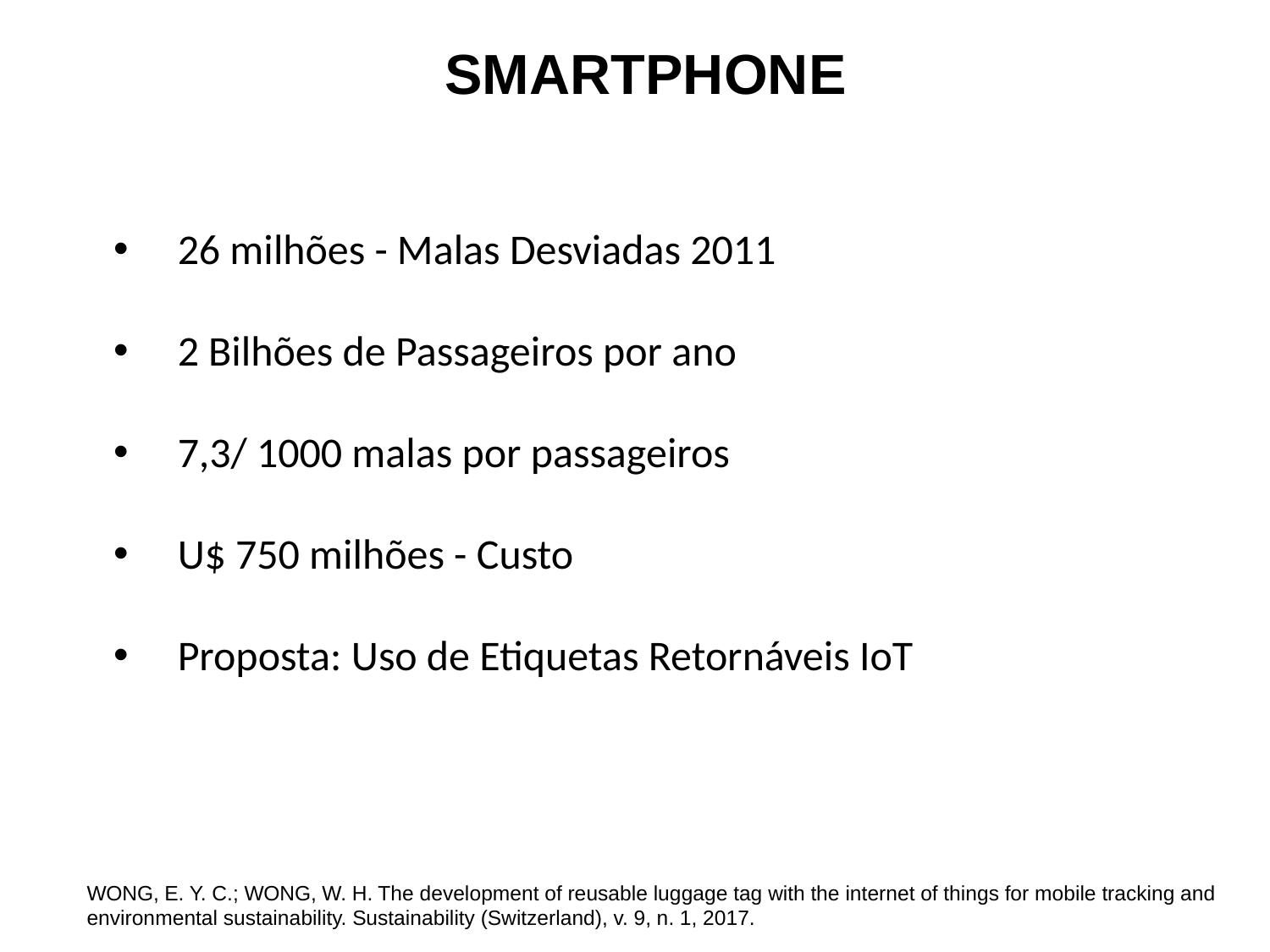

SMARTPHONE

26 milhões - Malas Desviadas 2011

2 Bilhões de Passageiros por ano

7,3/ 1000 malas por passageiros

U$ 750 milhões - Custo

Proposta: Uso de Etiquetas Retornáveis IoT
WONG, E. Y. C.; WONG, W. H. The development of reusable luggage tag with the internet of things for mobile tracking and environmental sustainability. Sustainability (Switzerland), v. 9, n. 1, 2017.